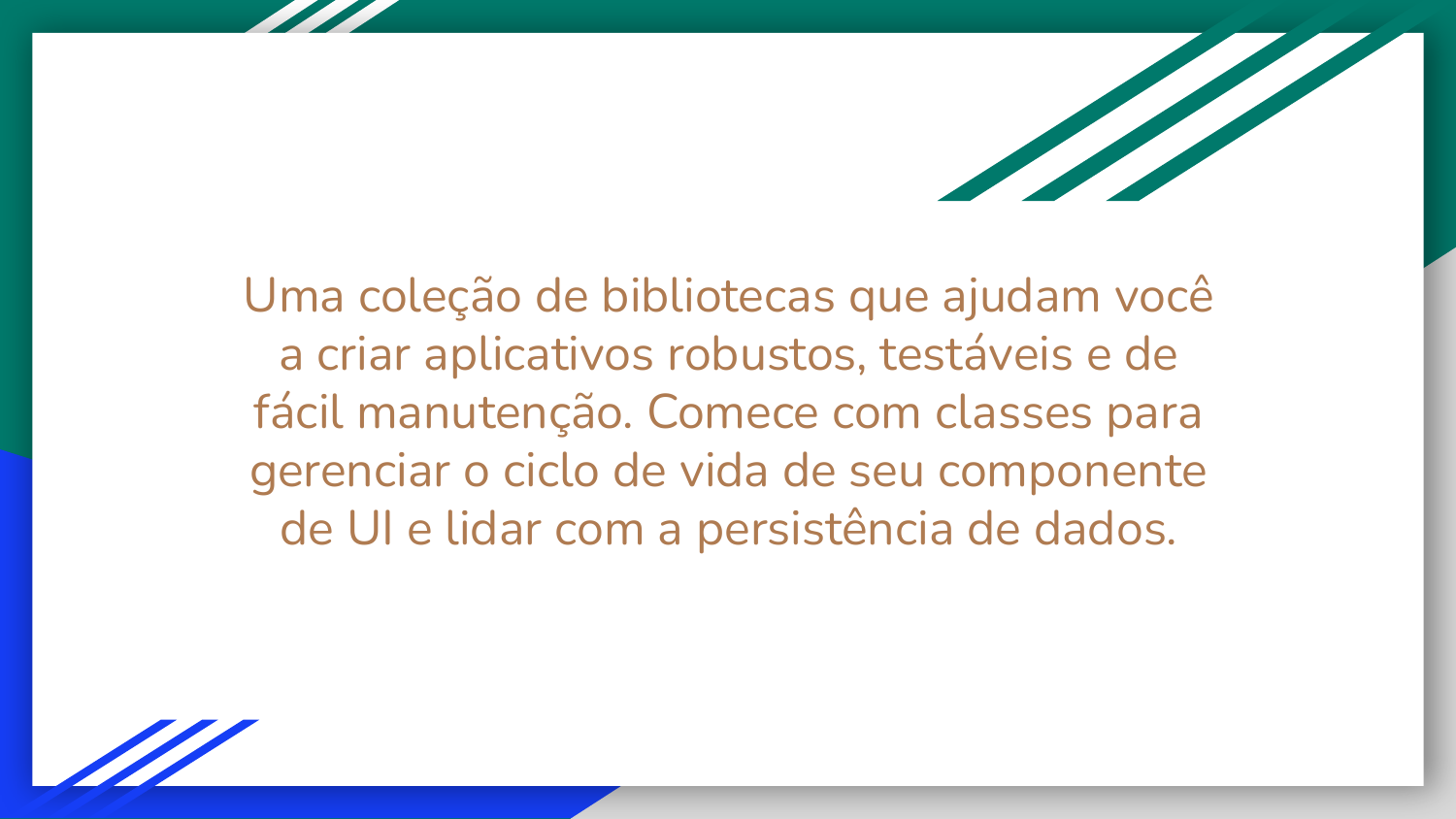

# Uma coleção de bibliotecas que ajudam você a criar aplicativos robustos, testáveis e de fácil manutenção. Comece com classes para gerenciar o ciclo de vida de seu componente de UI e lidar com a persistência de dados.